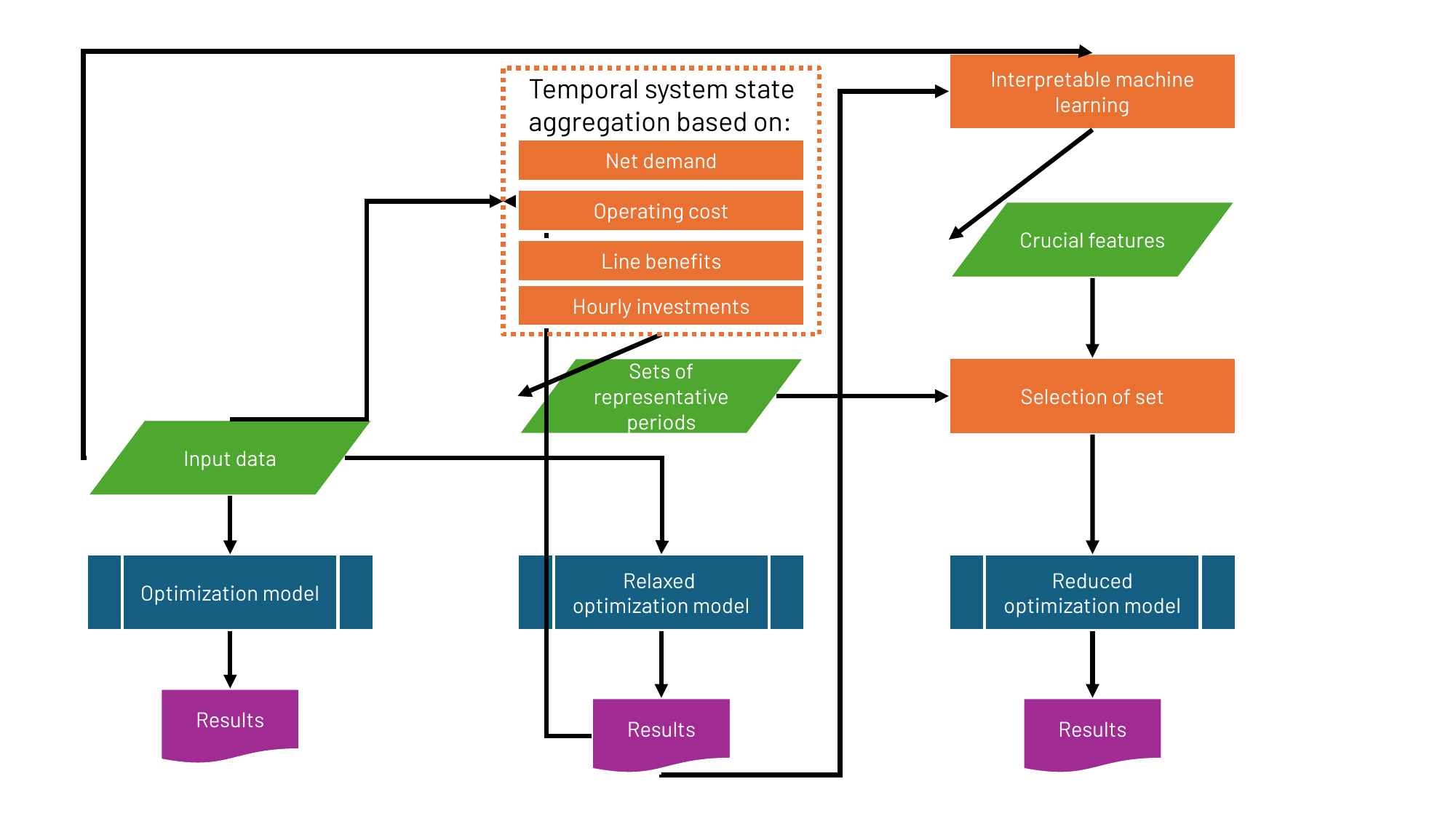

Interpretable machine learning
Temporal system state
aggregation based on:

Net demand
Operating cost
Crucial features
Line benefits
Hourly investments
Sets of representative periods
Selection of set
Input data
Optimization model
Relaxed
optimization model
Reduced optimization model
Results
Results
Results